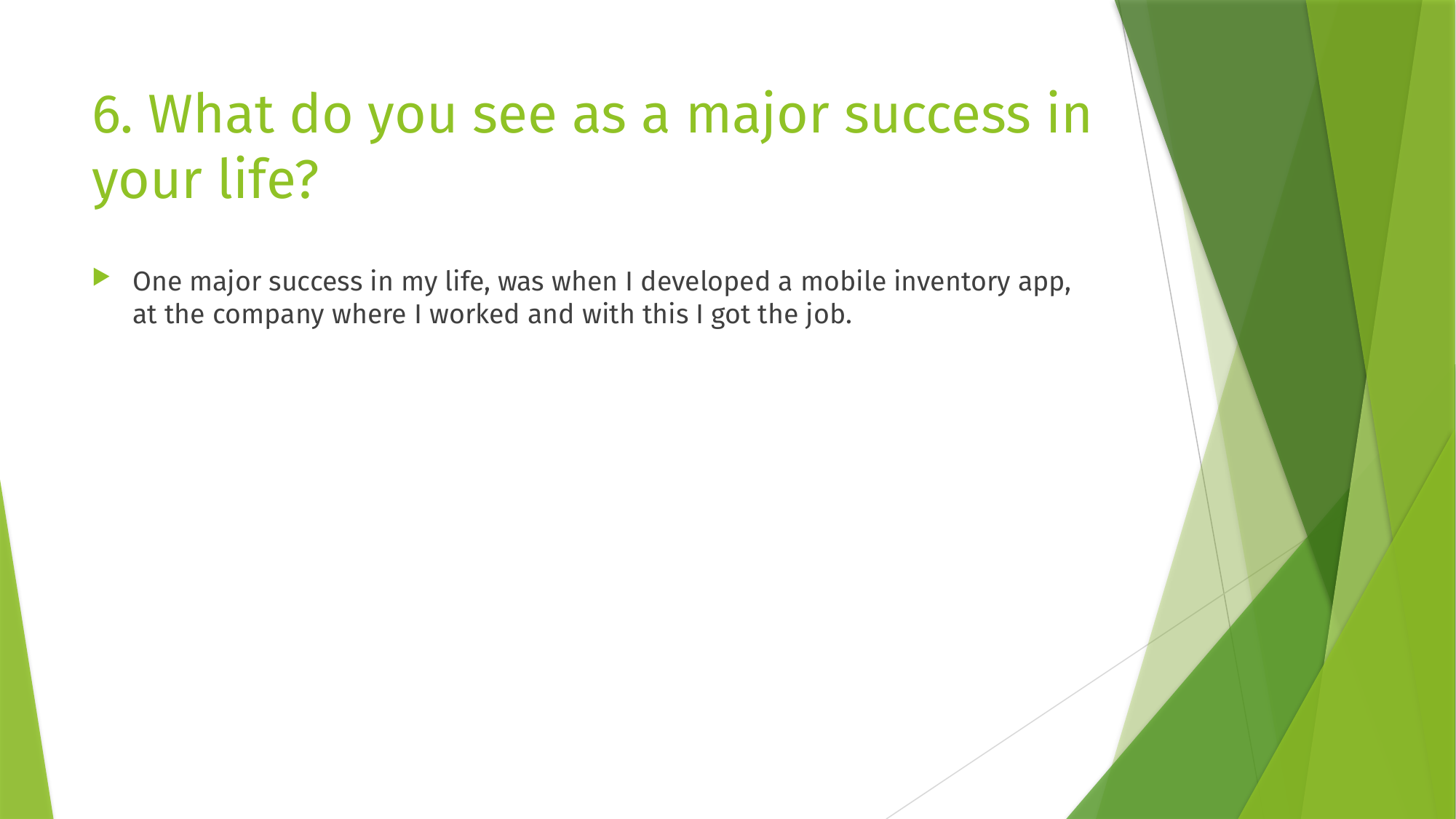

# 6. What do you see as a major success in your life?
One major success in my life, was when I developed a mobile inventory app, at the company where I worked and with this I got the job.